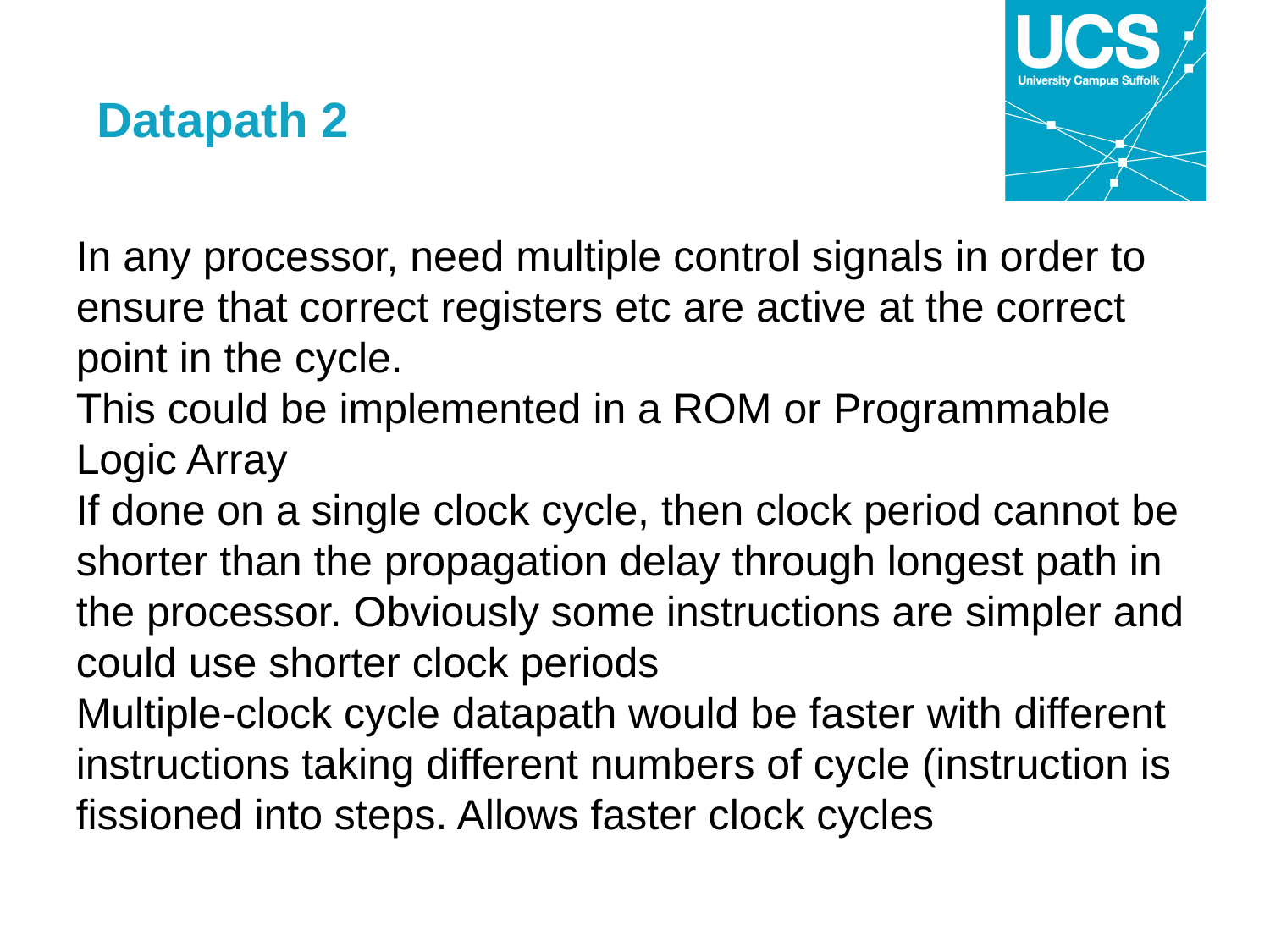

Datapath 2
In any processor, need multiple control signals in order to ensure that correct registers etc are active at the correct point in the cycle.
This could be implemented in a ROM or Programmable Logic Array
If done on a single clock cycle, then clock period cannot be shorter than the propagation delay through longest path in the processor. Obviously some instructions are simpler and could use shorter clock periods
Multiple-clock cycle datapath would be faster with different instructions taking different numbers of cycle (instruction is fissioned into steps. Allows faster clock cycles